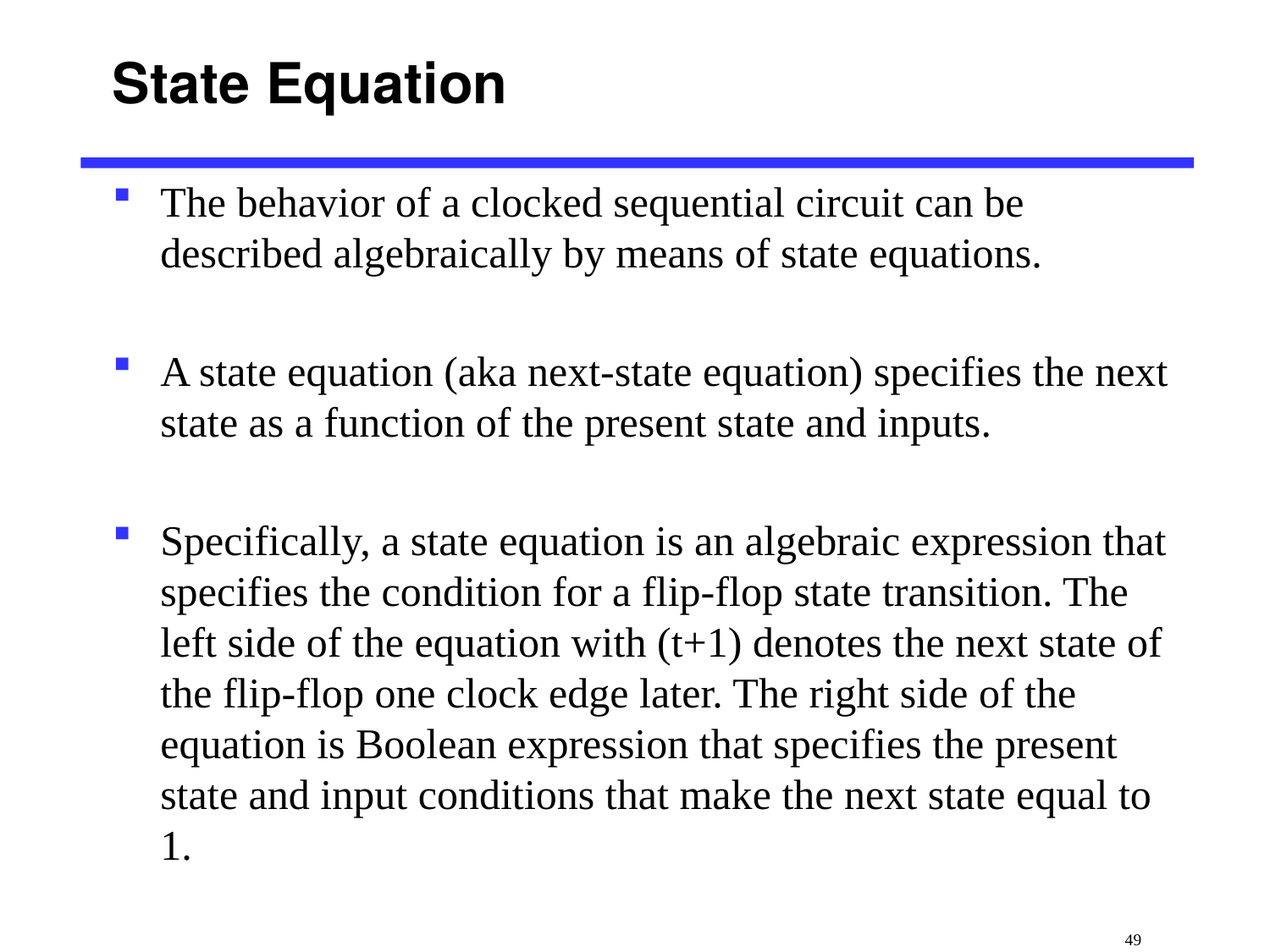

# State Equation
The behavior of a clocked sequential circuit can be described algebraically by means of state equations.

A state equation (aka next-state equation) specifies the next state as a function of the present state and inputs.

Specifically, a state equation is an algebraic expression that specifies the condition for a flip-flop state transition. The left side of the equation with (t+1) denotes the next state of the flip-flop one clock edge later. The right side of the equation is Boolean expression that specifies the present state and input conditions that make the next state equal to 1.

                           49